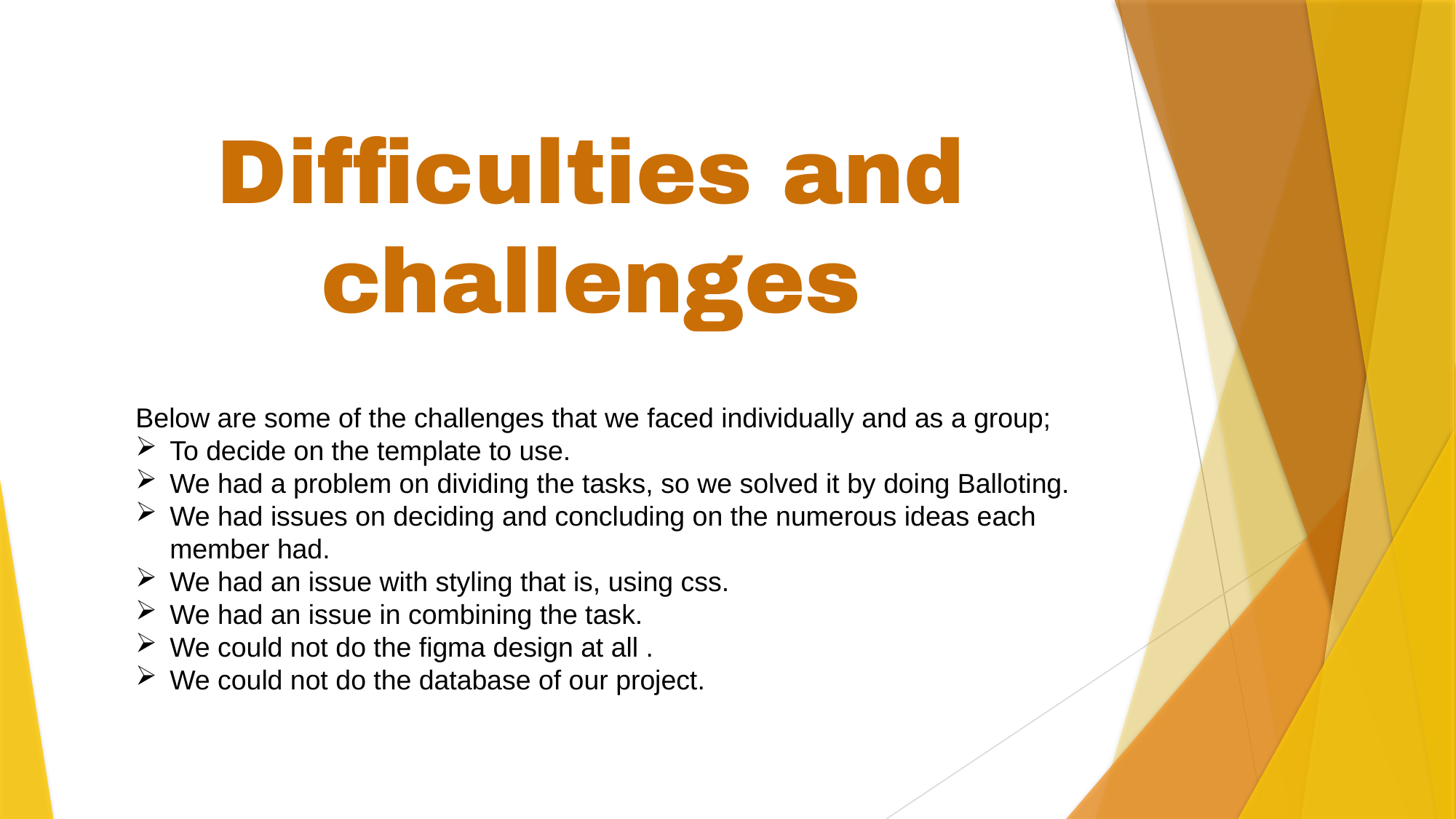

Difficulties and challenges
Below are some of the challenges that we faced individually and as a group;
To decide on the template to use.
We had a problem on dividing the tasks, so we solved it by doing Balloting.
We had issues on deciding and concluding on the numerous ideas each member had.
We had an issue with styling that is, using css.
We had an issue in combining the task.
We could not do the figma design at all .
We could not do the database of our project.